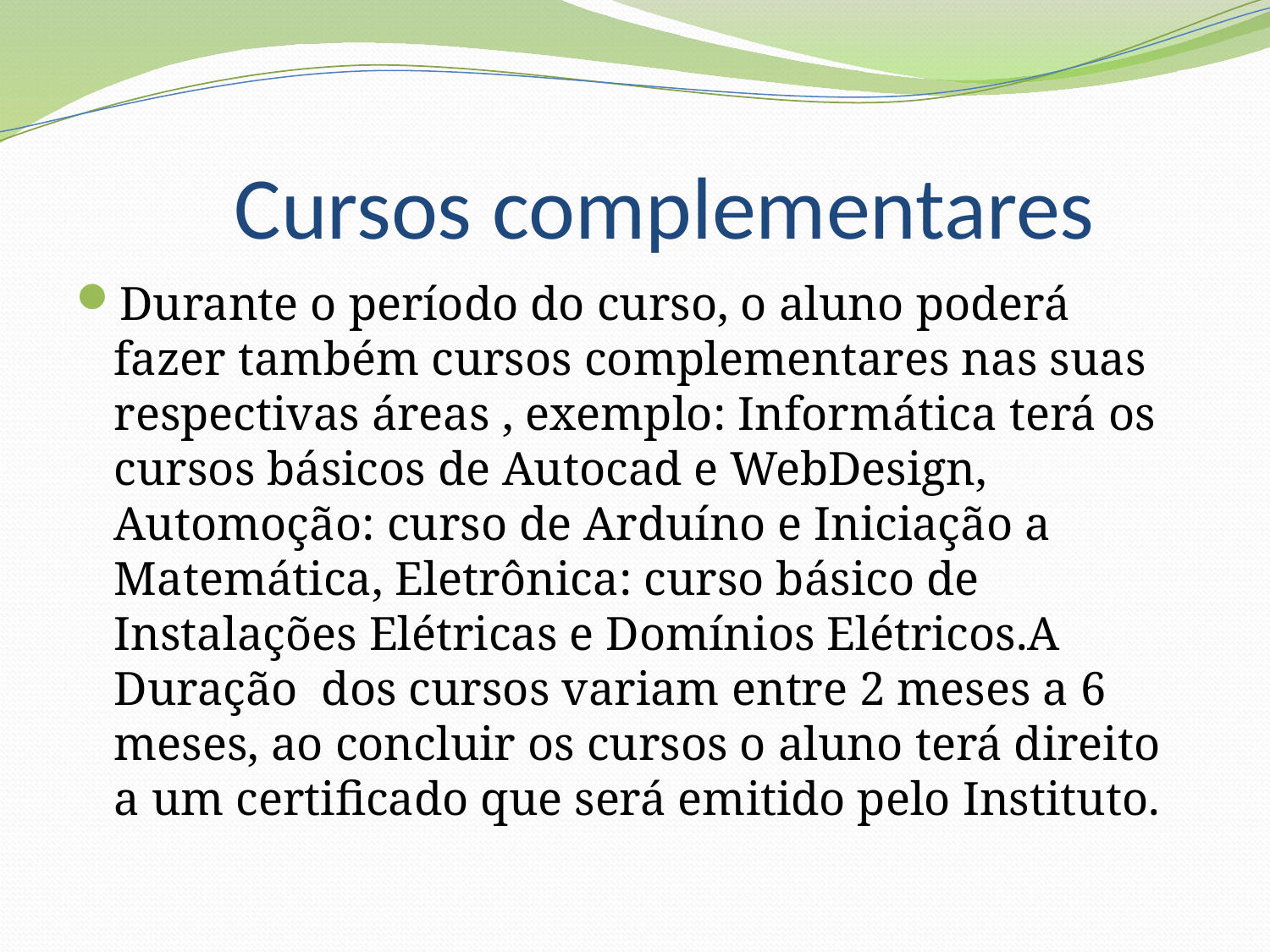

# Cursos complementares
Durante o período do curso, o aluno poderá fazer também cursos complementares nas suas respectivas áreas , exemplo: Informática terá os cursos básicos de Autocad e WebDesign, Automoção: curso de Arduíno e Iniciação a Matemática, Eletrônica: curso básico de Instalações Elétricas e Domínios Elétricos.A Duração  dos cursos variam entre 2 meses a 6 meses, ao concluir os cursos o aluno terá direito a um certificado que será emitido pelo Instituto.